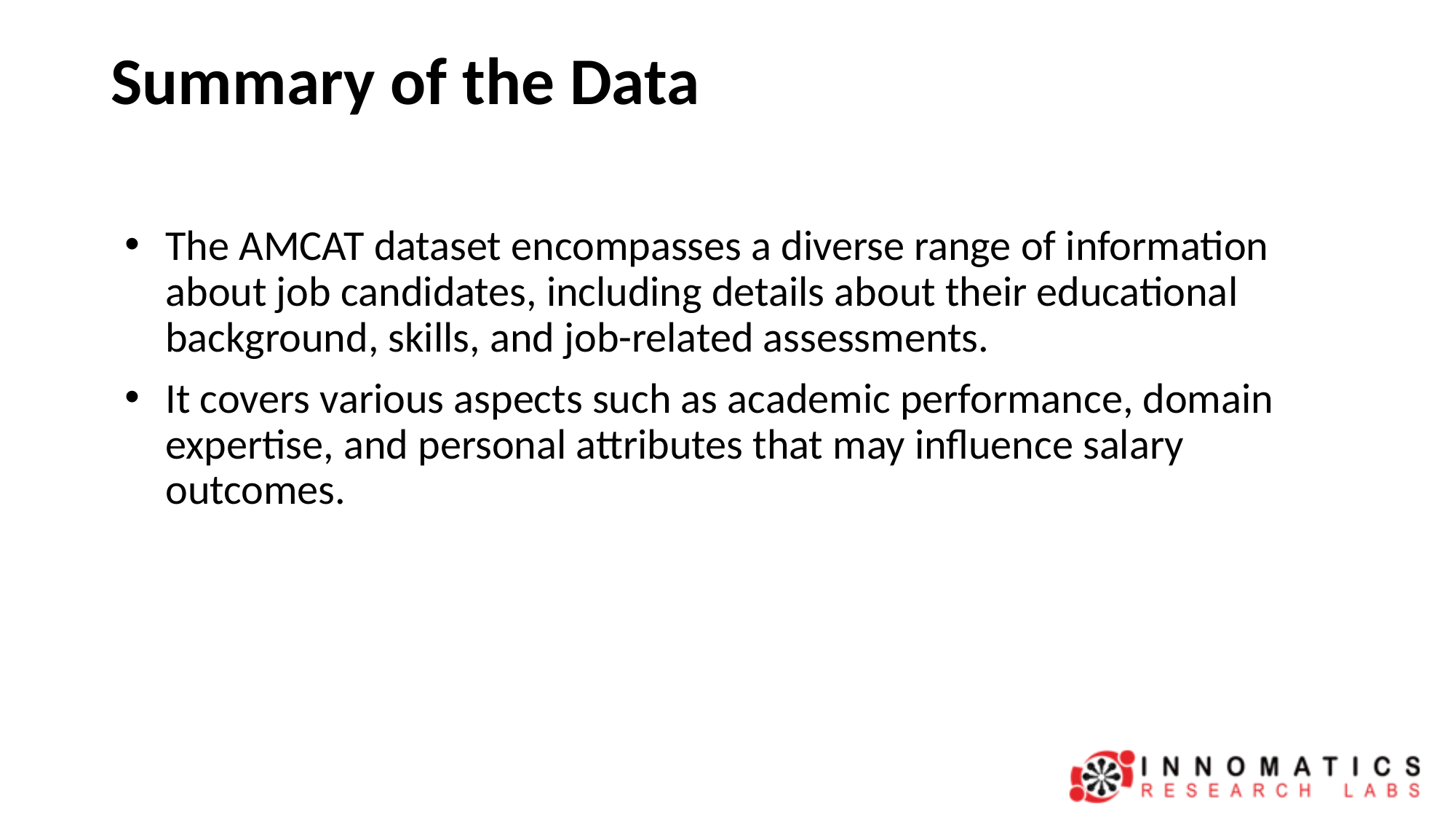

# Summary of the Data
The AMCAT dataset encompasses a diverse range of information about job candidates, including details about their educational background, skills, and job-related assessments.
It covers various aspects such as academic performance, domain expertise, and personal attributes that may influence salary outcomes.